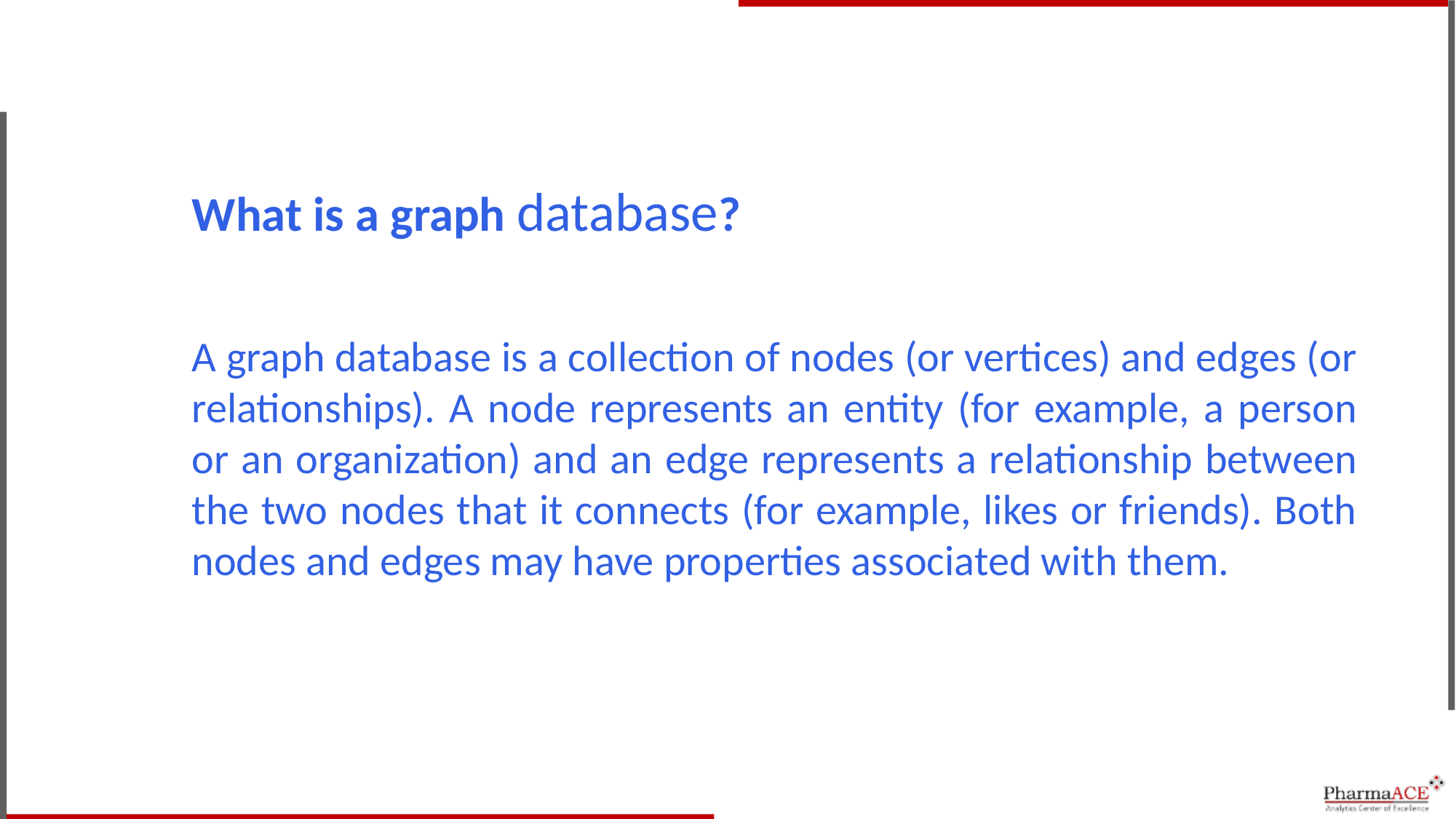

What is a graph database?
A graph database is a collection of nodes (or vertices) and edges (or relationships). A node represents an entity (for example, a person or an organization) and an edge represents a relationship between the two nodes that it connects (for example, likes or friends). Both nodes and edges may have properties associated with them.